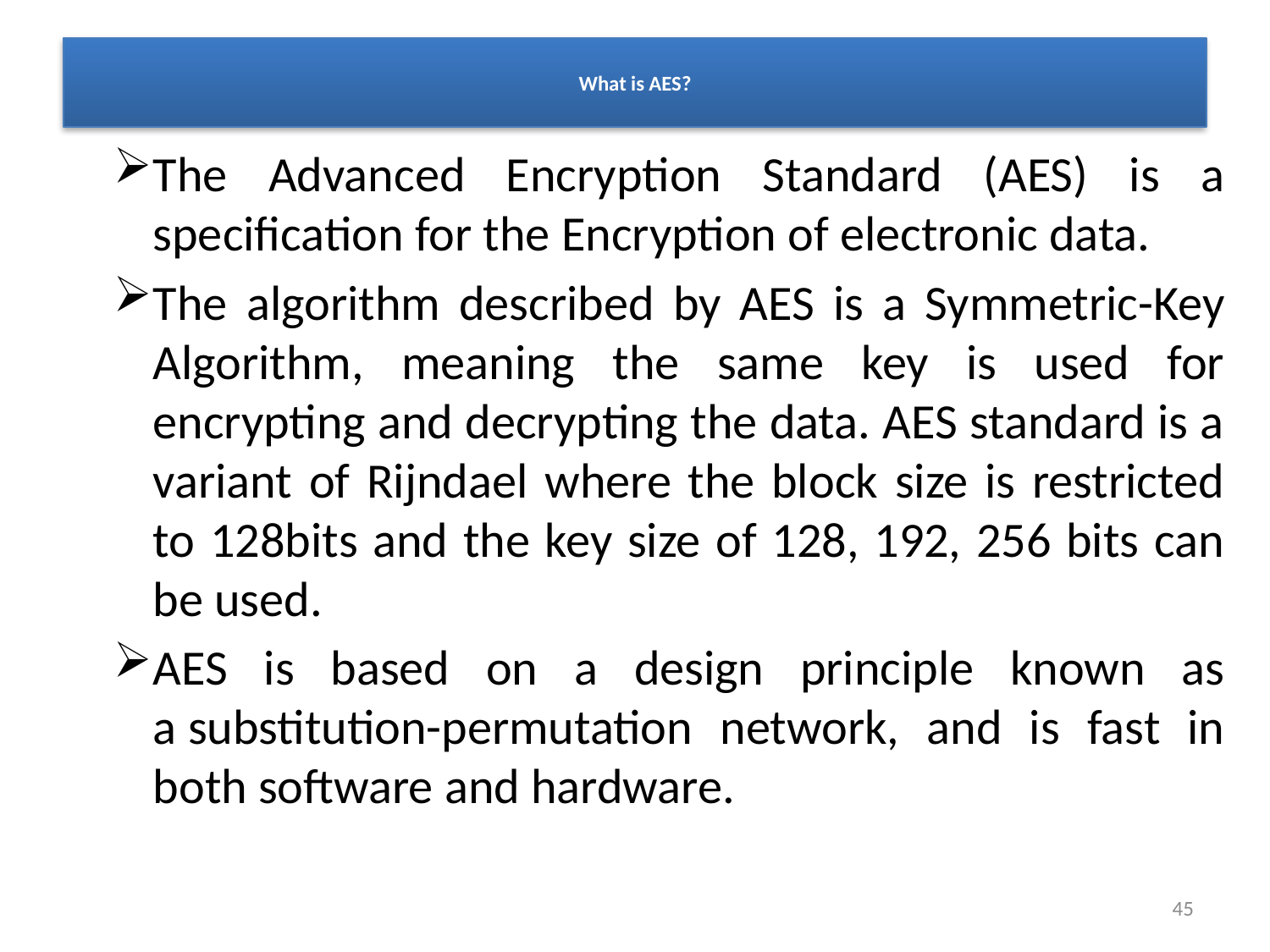

# What is AES?
The Advanced Encryption Standard (AES) is a specification for the Encryption of electronic data.
The algorithm described by AES is a Symmetric-Key Algorithm, meaning the same key is used for encrypting and decrypting the data. AES standard is a variant of Rijndael where the block size is restricted to 128bits and the key size of 128, 192, 256 bits can be used.
AES is based on a design principle known as a substitution-permutation network, and is fast in both software and hardware.
45